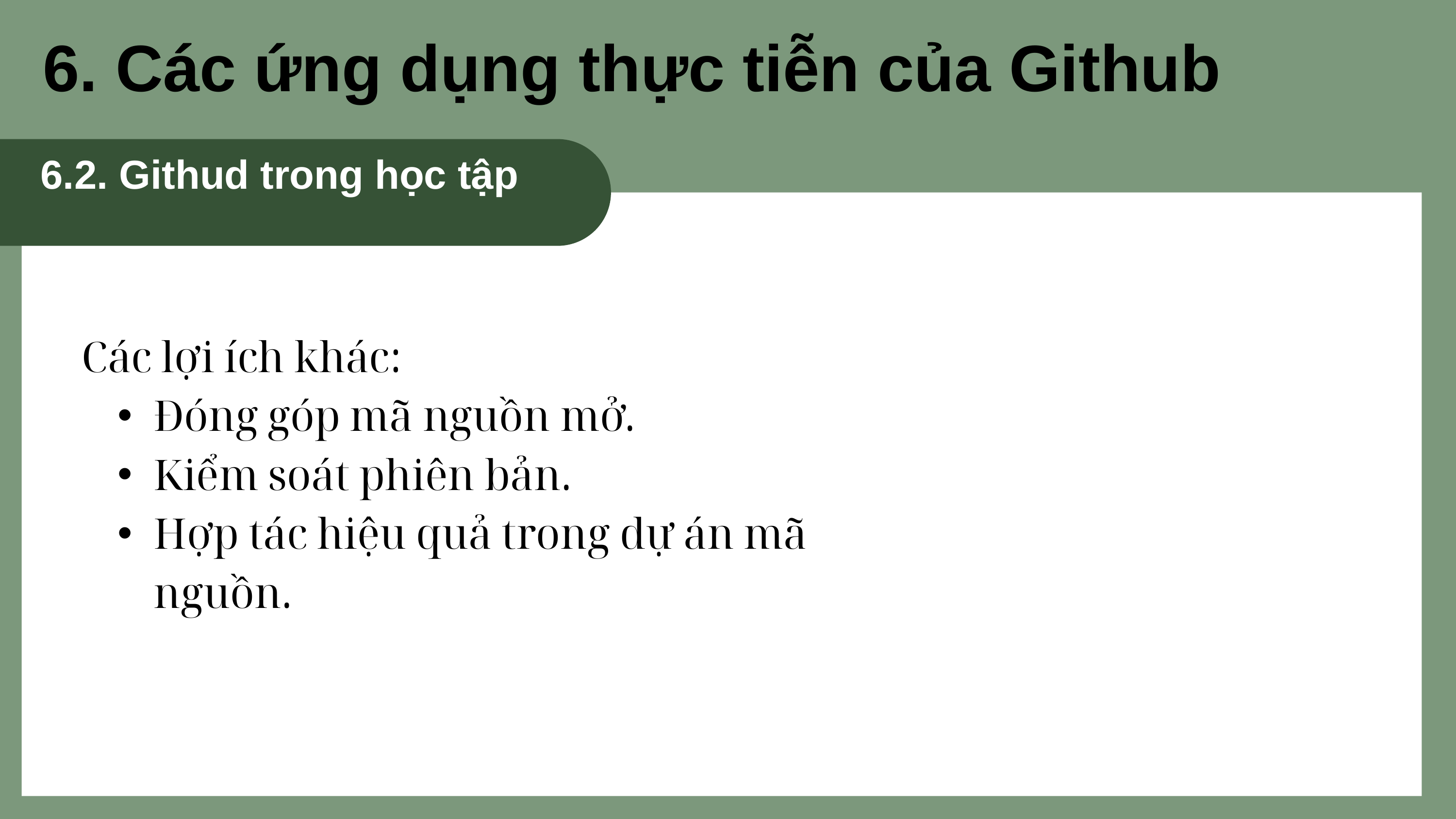

6. Các ứng dụng thực tiễn của Github

 6.2. Githud trong học tập

Các lợi ích khác:
Đóng góp mã nguồn mở.
Kiểm soát phiên bản.
Hợp tác hiệu quả trong dự án mã nguồn.